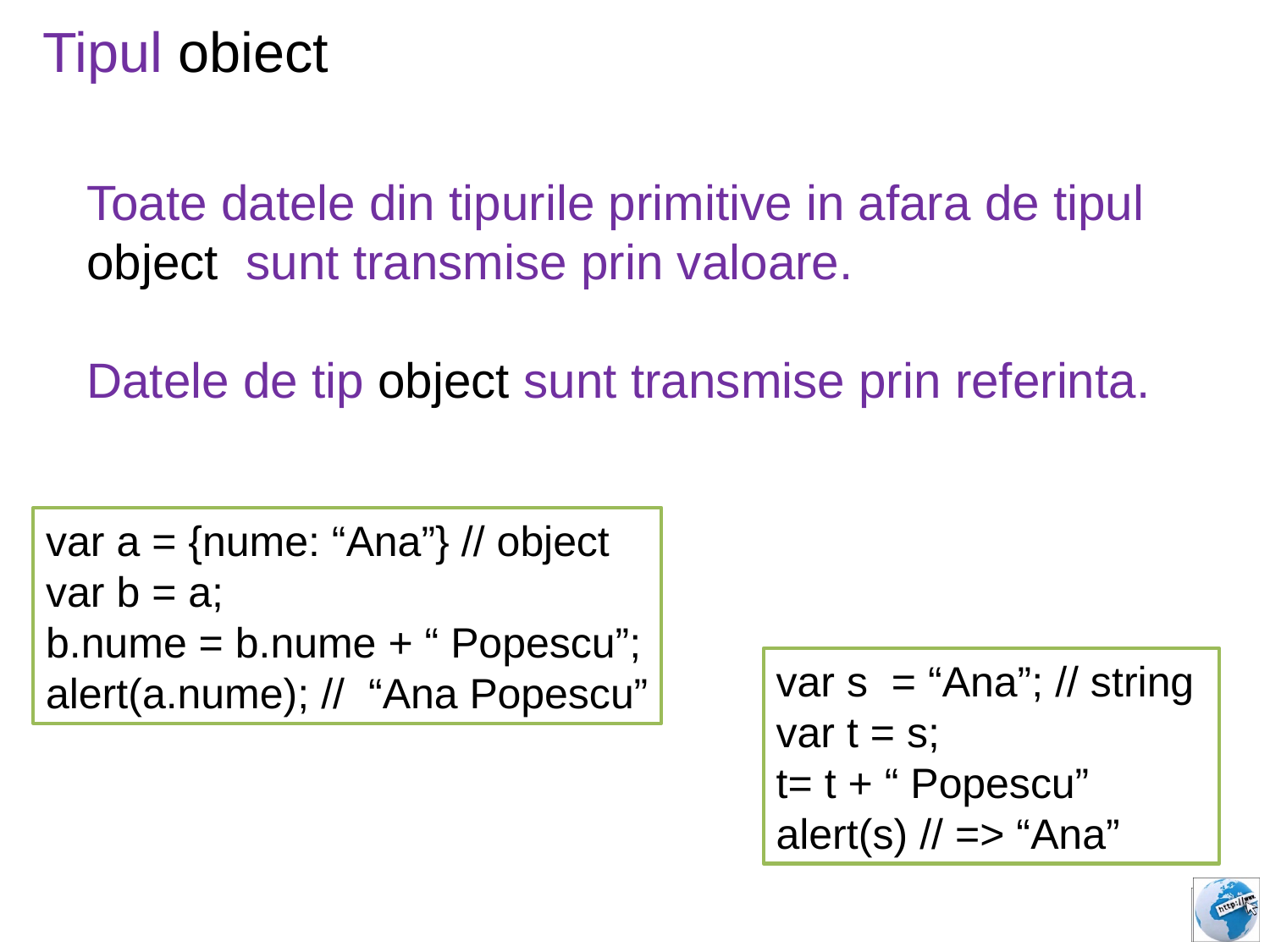

Tipul obiect
Toate datele din tipurile primitive in afara de tipul object  sunt transmise prin valoare.

Datele de tip object sunt transmise prin referinta.
var a = {nume: “Ana”} // object
var b = a;
b.nume = b.nume + “ Popescu”;
alert(a.nume); //  “Ana Popescu”
var s  = “Ana”; // string
var t = s;
t= t + “ Popescu”
alert(s) // => “Ana”